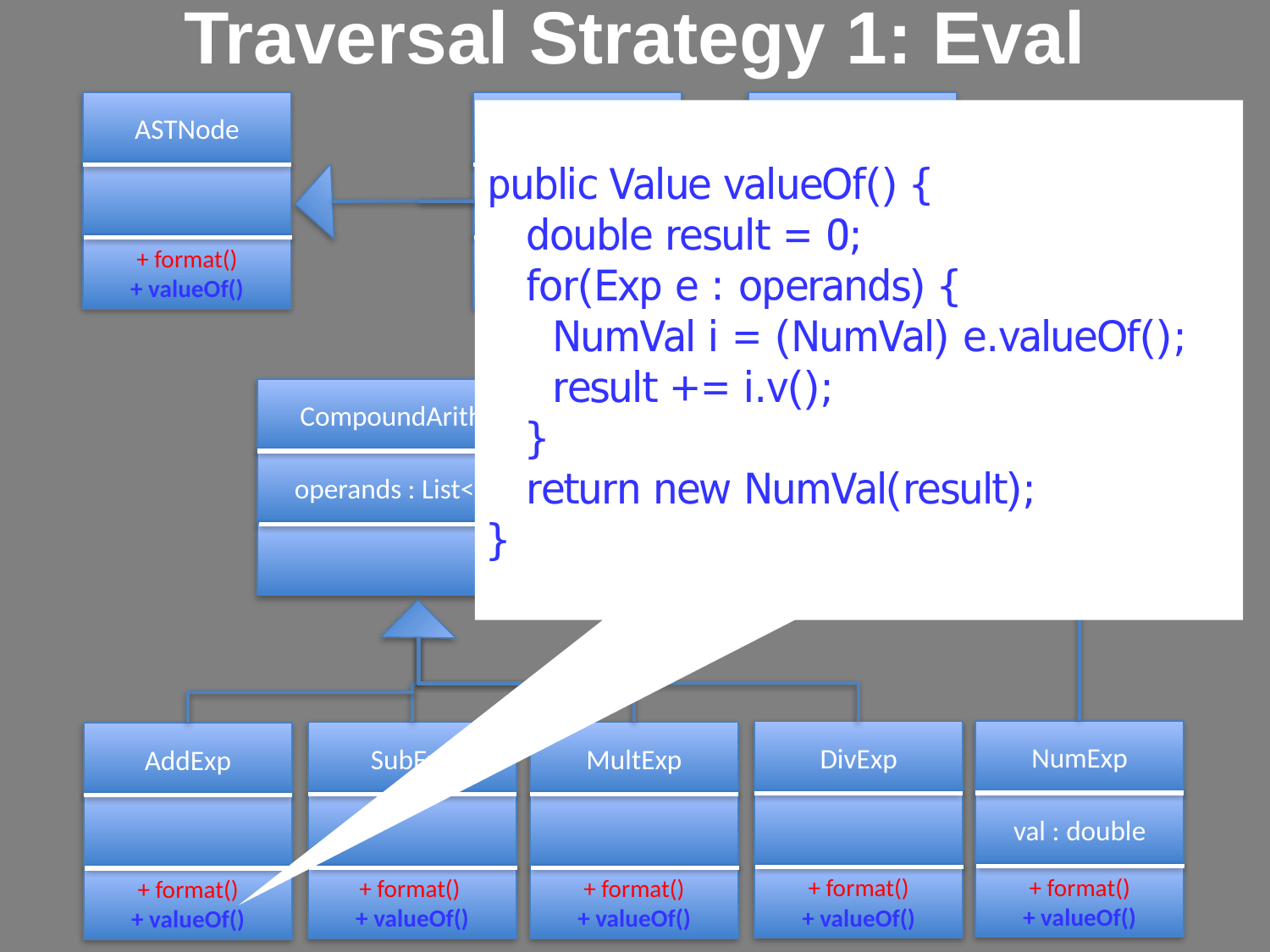

# Traversal Strategy 1: Eval
ASTNode

+ format()
+ valueOf()
Program
exp : Exp
+ format()
Exp

public Value valueOf() {
   double result = 0;
   for(Exp e : operands) {
     NumVal i = (NumVal) e.valueOf();
     result += i.v();
   }
   return new NumVal(result);
}

CompoundArithExp
operands : List<Exp>

NumExp
val : double
+ format()
+ valueOf()
DivExp

+ format()
+ valueOf()
SubExp

+ format()
+ valueOf()
MultExp

+ format()
+ valueOf()
AddExp

+ format()
+ valueOf()